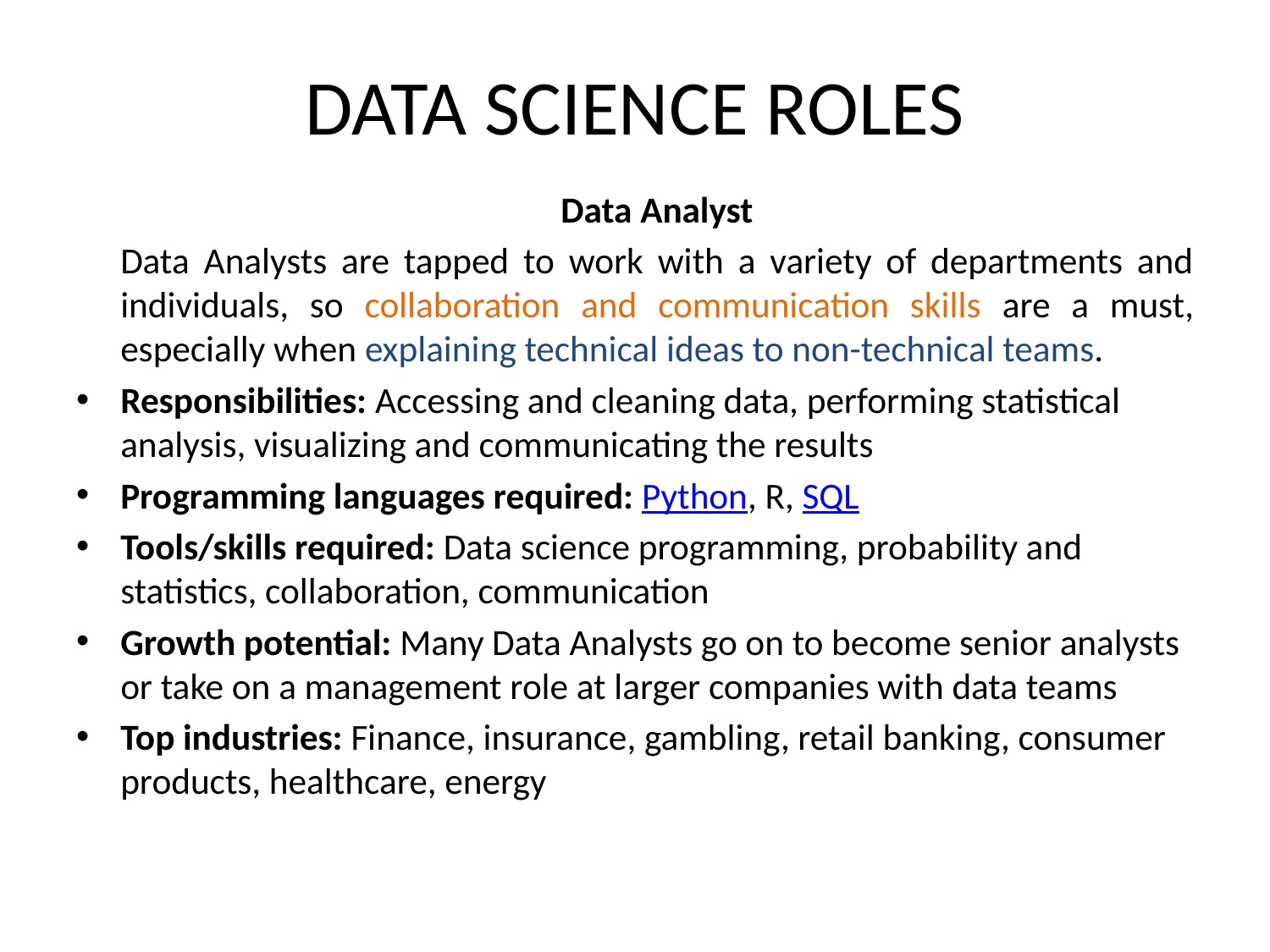

# DATA SCIENCE ROLES
	Data Analyst
	Data Analysts are tapped to work with a variety of departments and individuals, so collaboration and communication skills are a must, especially when explaining technical ideas to non-technical teams.
Responsibilities: Accessing and cleaning data, performing statistical analysis, visualizing and communicating the results
Programming languages required: Python, R, SQL
Tools/skills required: Data science programming, probability and statistics, collaboration, communication
Growth potential: Many Data Analysts go on to become senior analysts or take on a management role at larger companies with data teams
Top industries: Finance, insurance, gambling, retail banking, consumer products, healthcare, energy